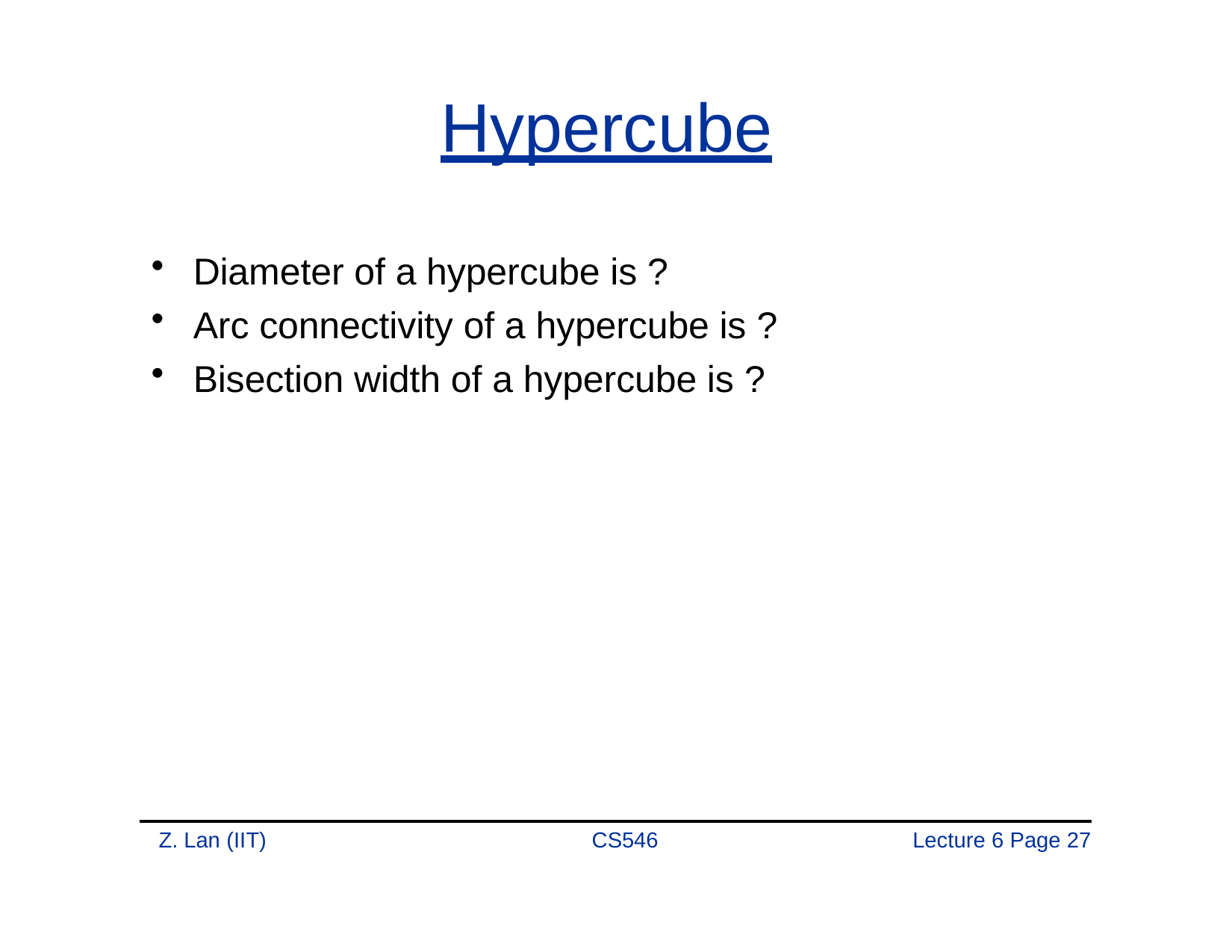

# Hypercube
Diameter of a hypercube is ?
Arc connectivity of a hypercube is ?
Bisection width of a hypercube is ?

Z. Lan (IIT)
CS546
Lecture 6 Page 27